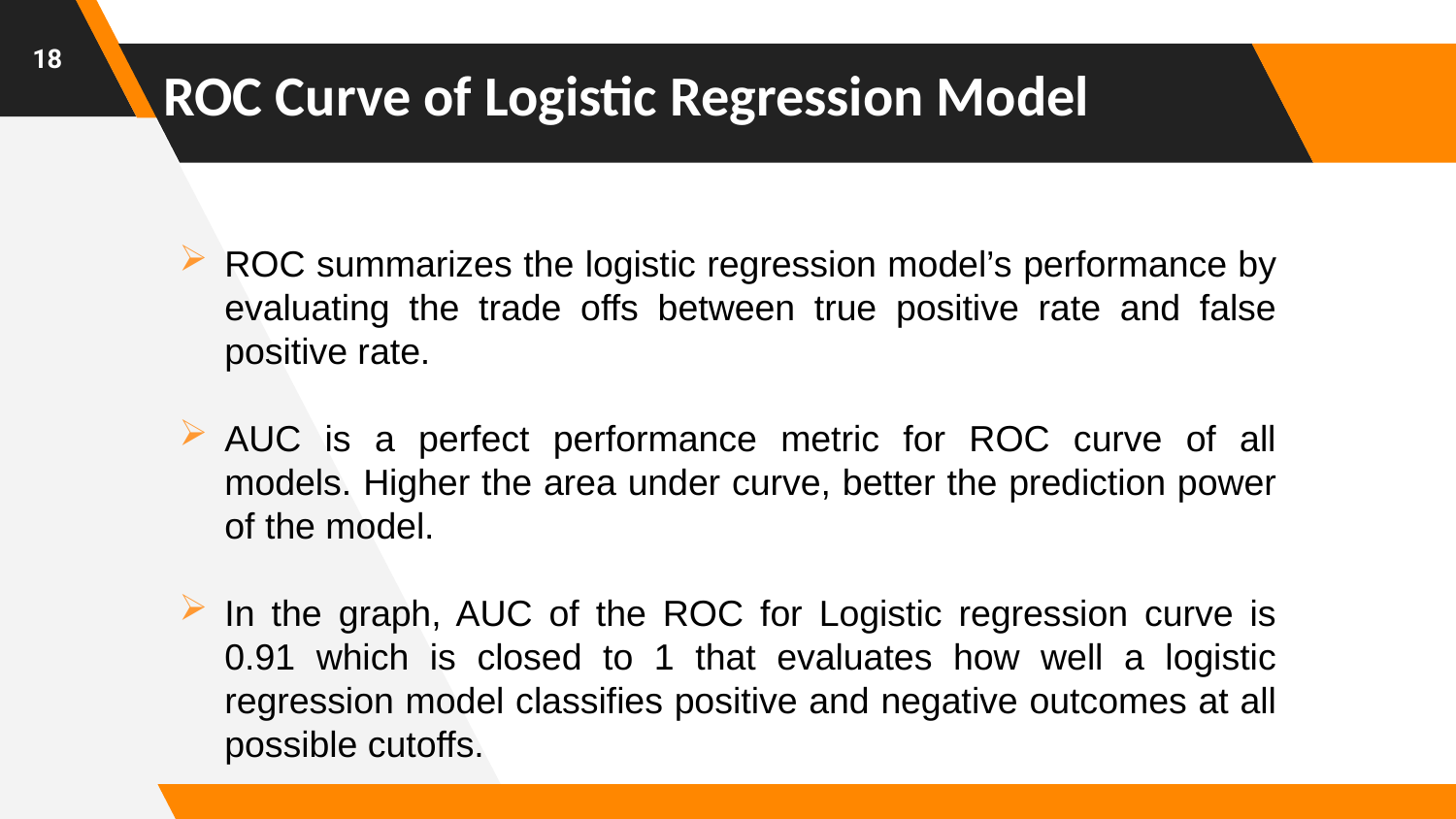

18
ROC Curve of Logistic Regression Model

ROC summarizes the logistic regression model’s performance by evaluating the trade offs between true positive rate and false positive rate.

AUC is a perfect performance metric for ROC curve of all models. Higher the area under curve, better the prediction power of the model.

In the graph, AUC of the ROC for Logistic regression curve is 0.91 which is closed to 1 that evaluates how well a logistic regression model classifies positive and negative outcomes at all possible cutoffs.